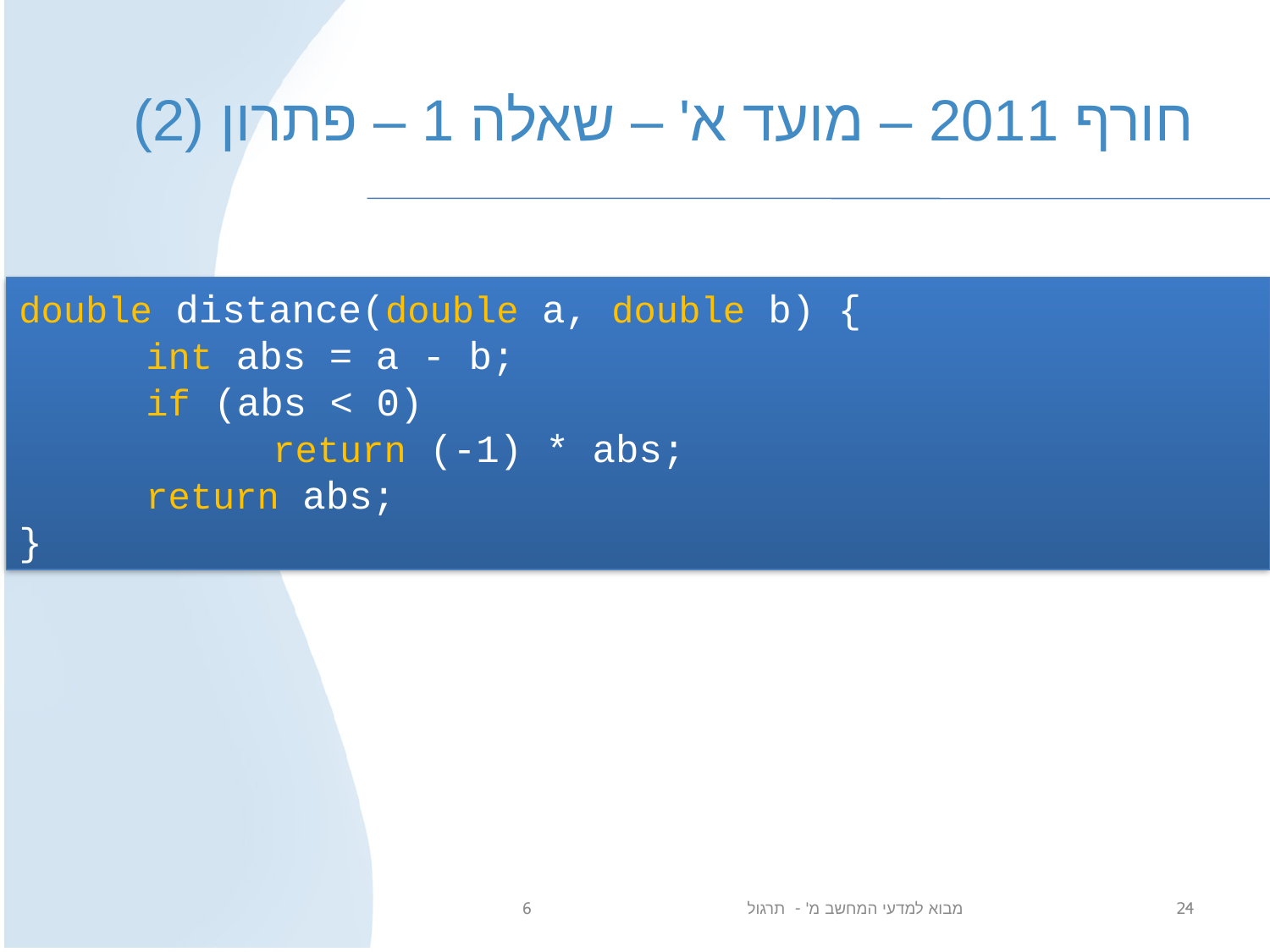

# חורף 2011 – מועד א' – שאלה 1 – פתרון (2)
double distance(double a, double b) {
	int abs = a - b;
	if (abs < 0)
		return (-1) * abs;
	return abs;
}
מבוא למדעי המחשב מ' - תרגול 6
24